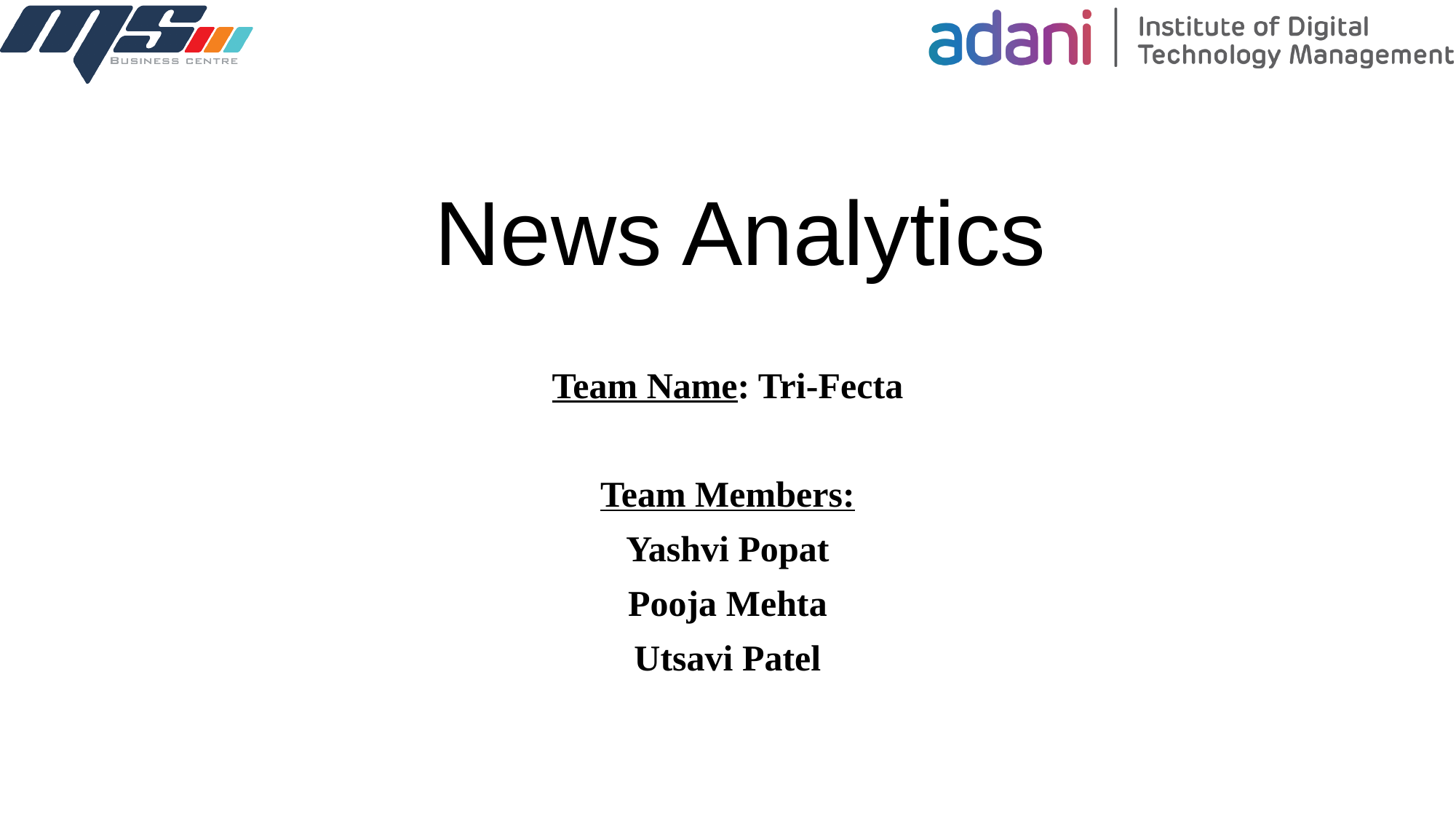

# News Analytics
Team Name: Tri-Fecta

Team Members:
Yashvi Popat
Pooja Mehta
Utsavi Patel